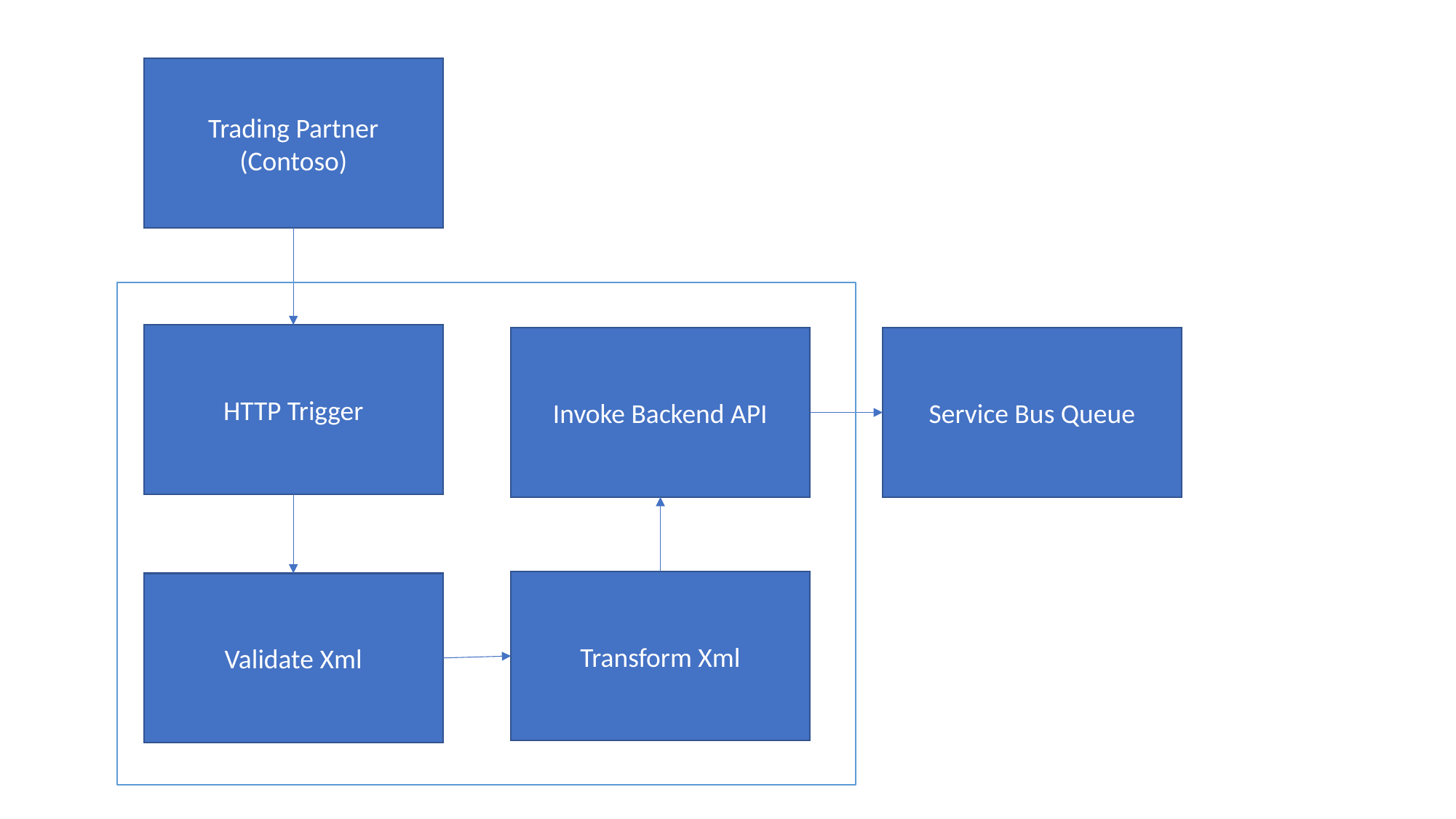

Trading Partner
(Contoso)

HTTP Trigger
Invoke Backend API
Service Bus Queue
Transform Xml
Validate Xml